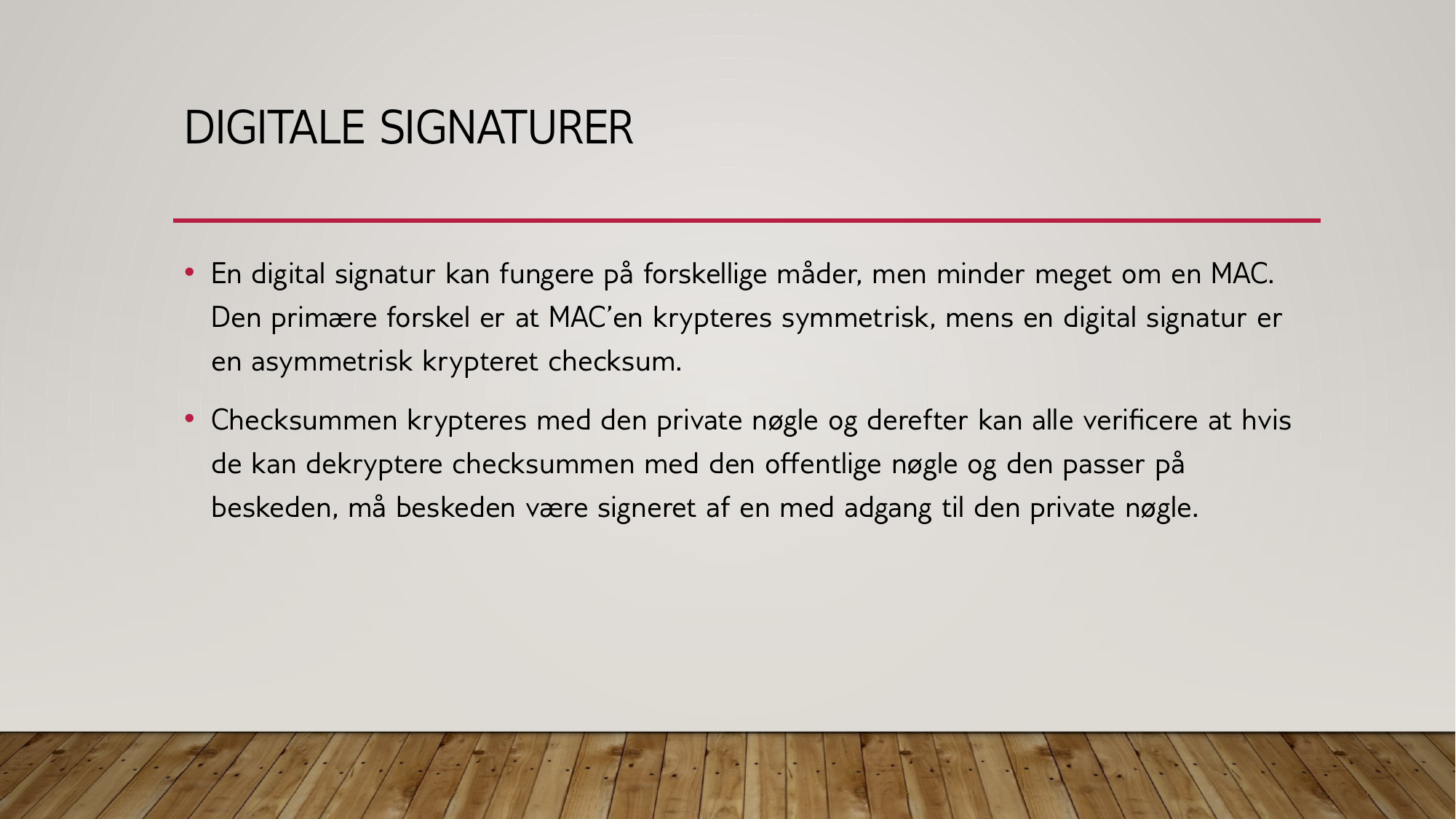

# Digitale signaturer
En digital signatur kan fungere på forskellige måder, men minder meget om en MAC. Den primære forskel er at MAC’en krypteres symmetrisk, mens en digital signatur er en asymmetrisk krypteret checksum.
Checksummen krypteres med den private nøgle og derefter kan alle verificere at hvis de kan dekryptere checksummen med den offentlige nøgle og den passer på beskeden, må beskeden være signeret af en med adgang til den private nøgle.